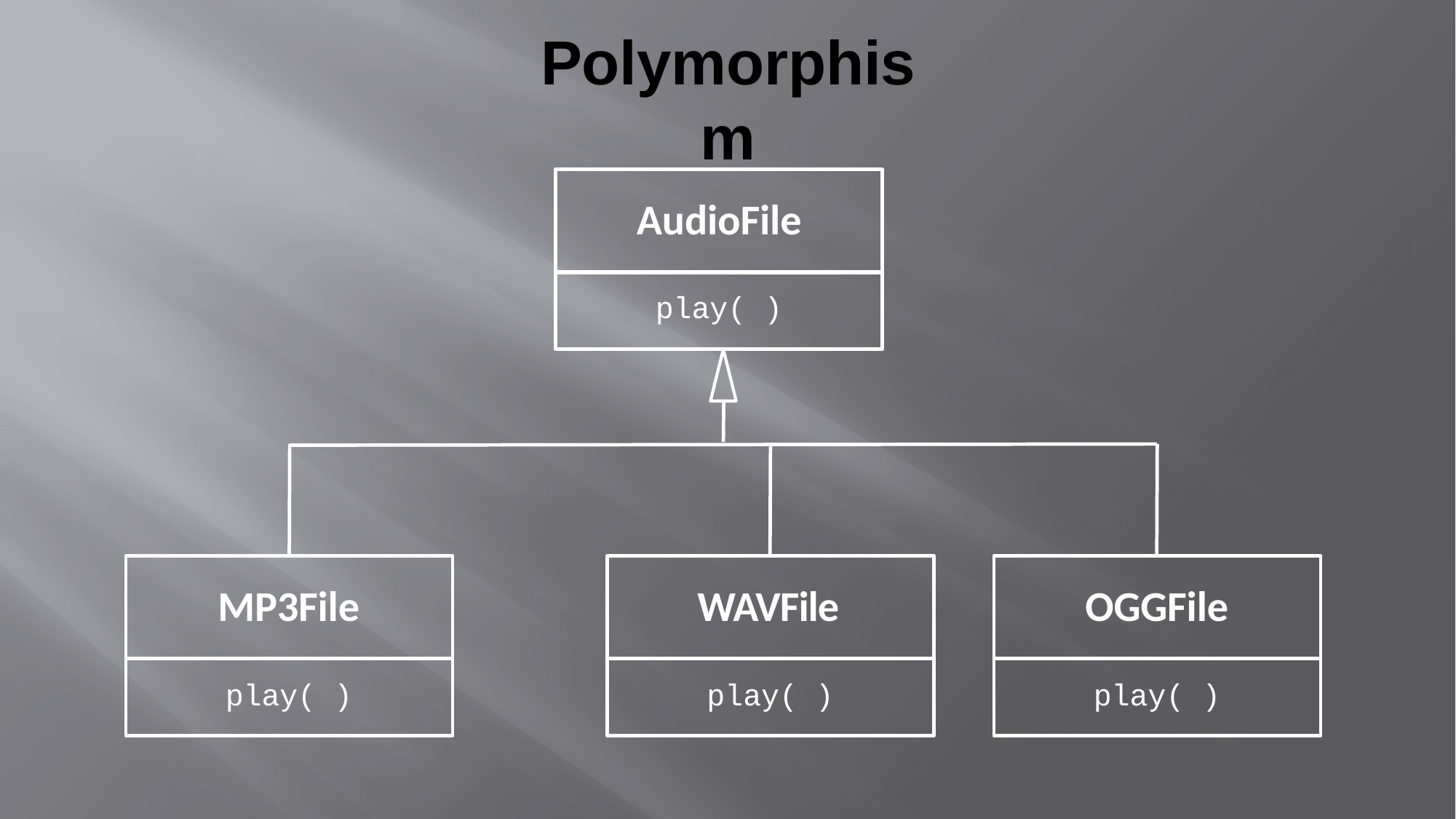

# Polymorphism

AudioFile

play( )

MP3File
WAVFile
OGGFile

play( )
play( )
play( )